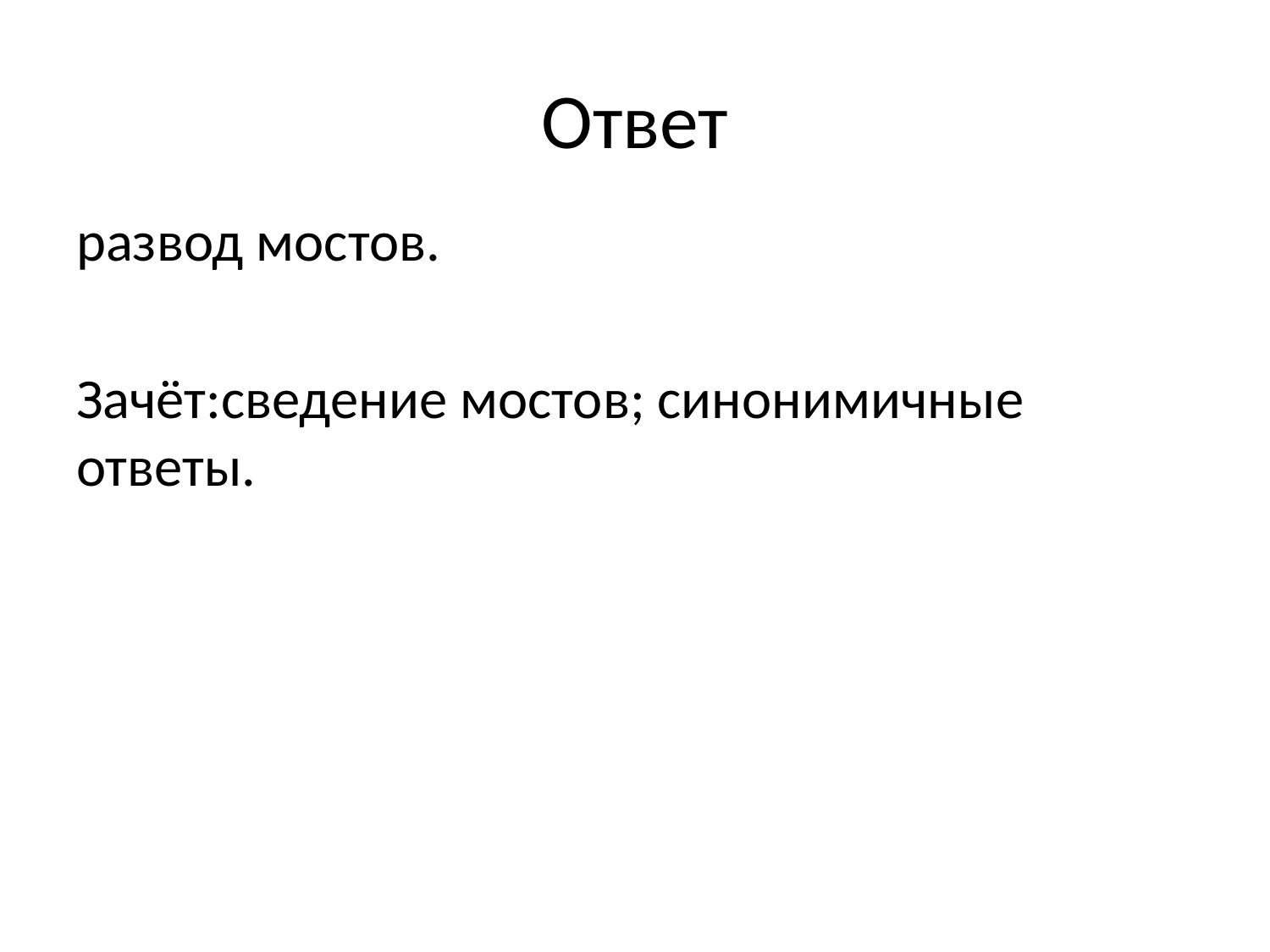

# Ответ
развод мостов.

Зачёт:сведение мостов; синонимичные ответы.